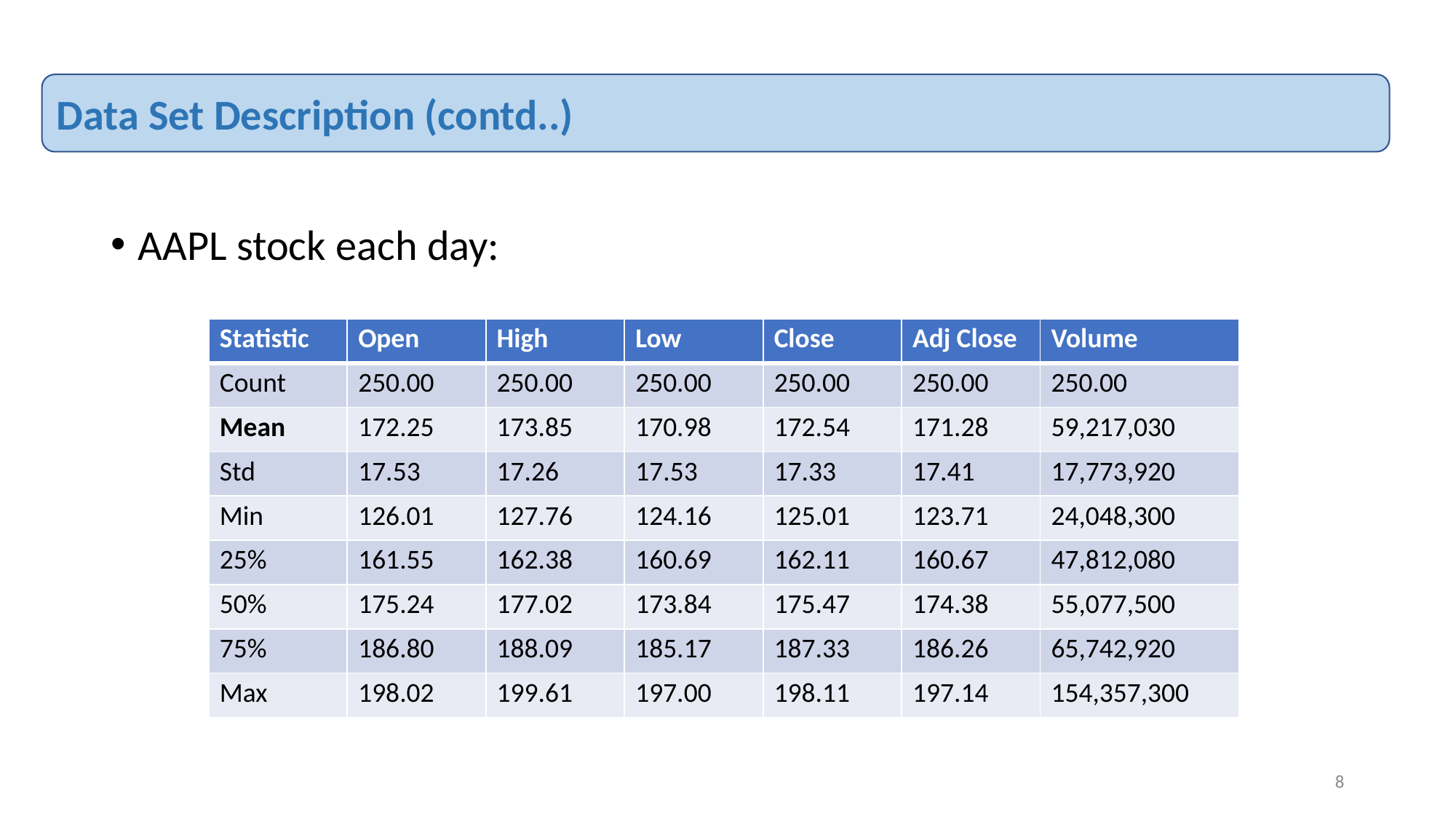

Data Set Description (contd..)
AAPL stock each day:

| Statistic | Open | High | Low | Close | Adj Close | Volume |
| --- | --- | --- | --- | --- | --- | --- |
| Count | 250.00 | 250.00 | 250.00 | 250.00 | 250.00 | 250.00 |
| Mean | 172.25 | 173.85 | 170.98 | 172.54 | 171.28 | 59,217,030 |
| Std | 17.53 | 17.26 | 17.53 | 17.33 | 17.41 | 17,773,920 |
| Min | 126.01 | 127.76 | 124.16 | 125.01 | 123.71 | 24,048,300 |
| 25% | 161.55 | 162.38 | 160.69 | 162.11 | 160.67 | 47,812,080 |
| 50% | 175.24 | 177.02 | 173.84 | 175.47 | 174.38 | 55,077,500 |
| 75% | 186.80 | 188.09 | 185.17 | 187.33 | 186.26 | 65,742,920 |
| Max | 198.02 | 199.61 | 197.00 | 198.11 | 197.14 | 154,357,300 |
8